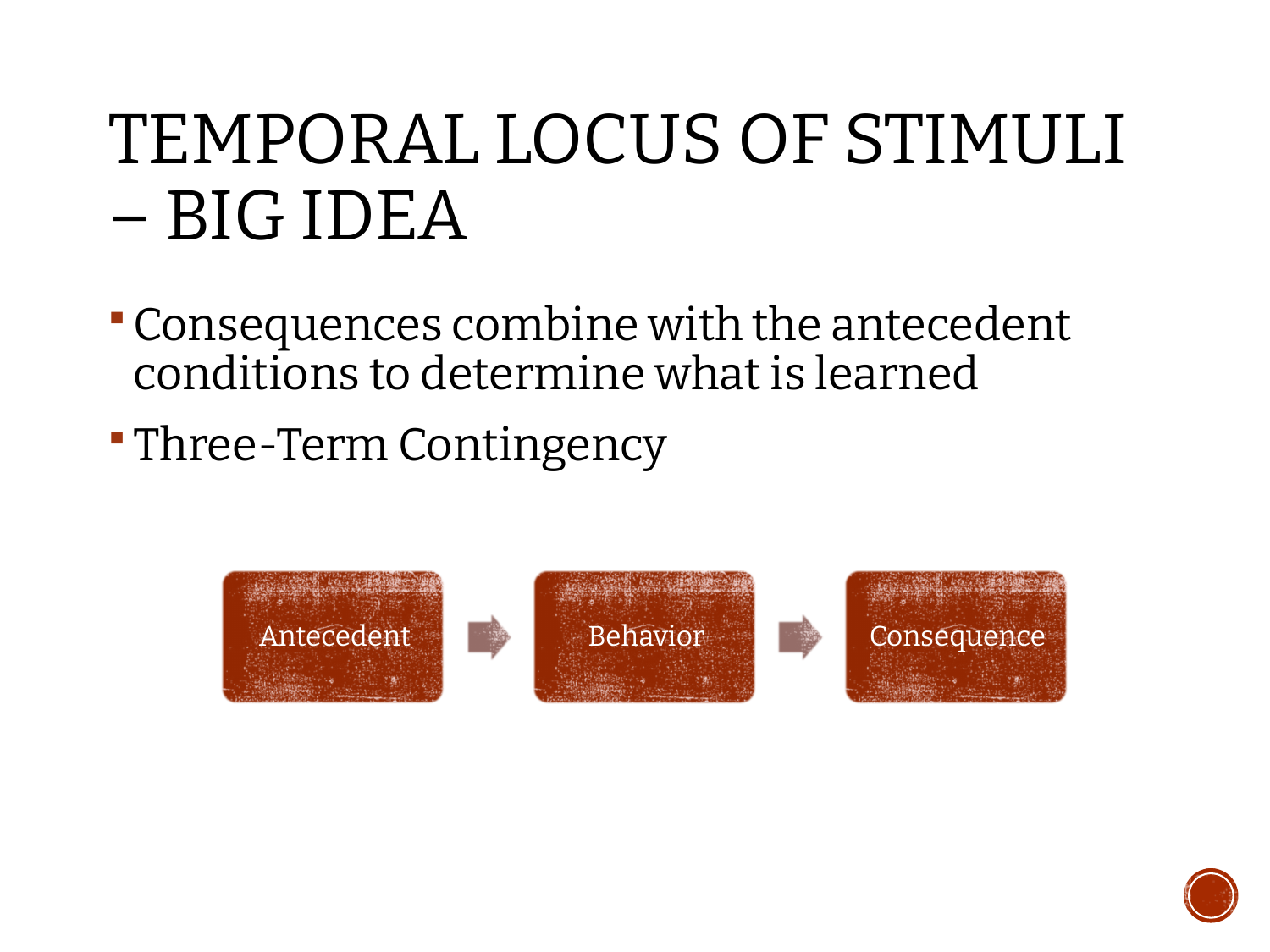

# Temporal locus of stimuli – Big Idea
Consequences combine with the antecedent conditions to determine what is learned
Three-Term Contingency

Antecedent

Behavior

Consequence